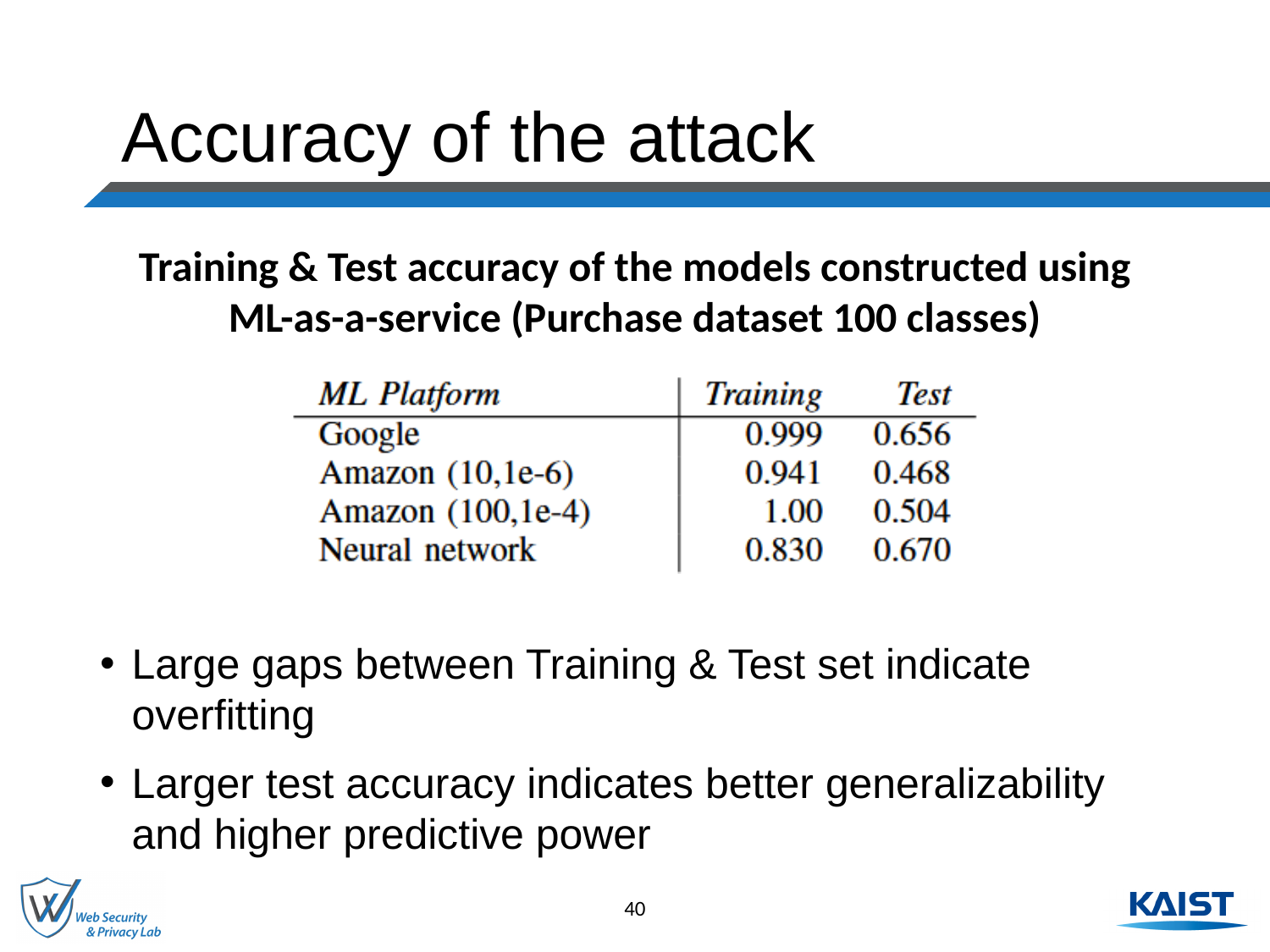

# Accuracy of the attack
Training & Test accuracy of the models constructed using ML-as-a-service (Purchase dataset 100 classes)

Large gaps between Training & Test set indicate overfitting
Larger test accuracy indicates better generalizability and higher predictive power

40